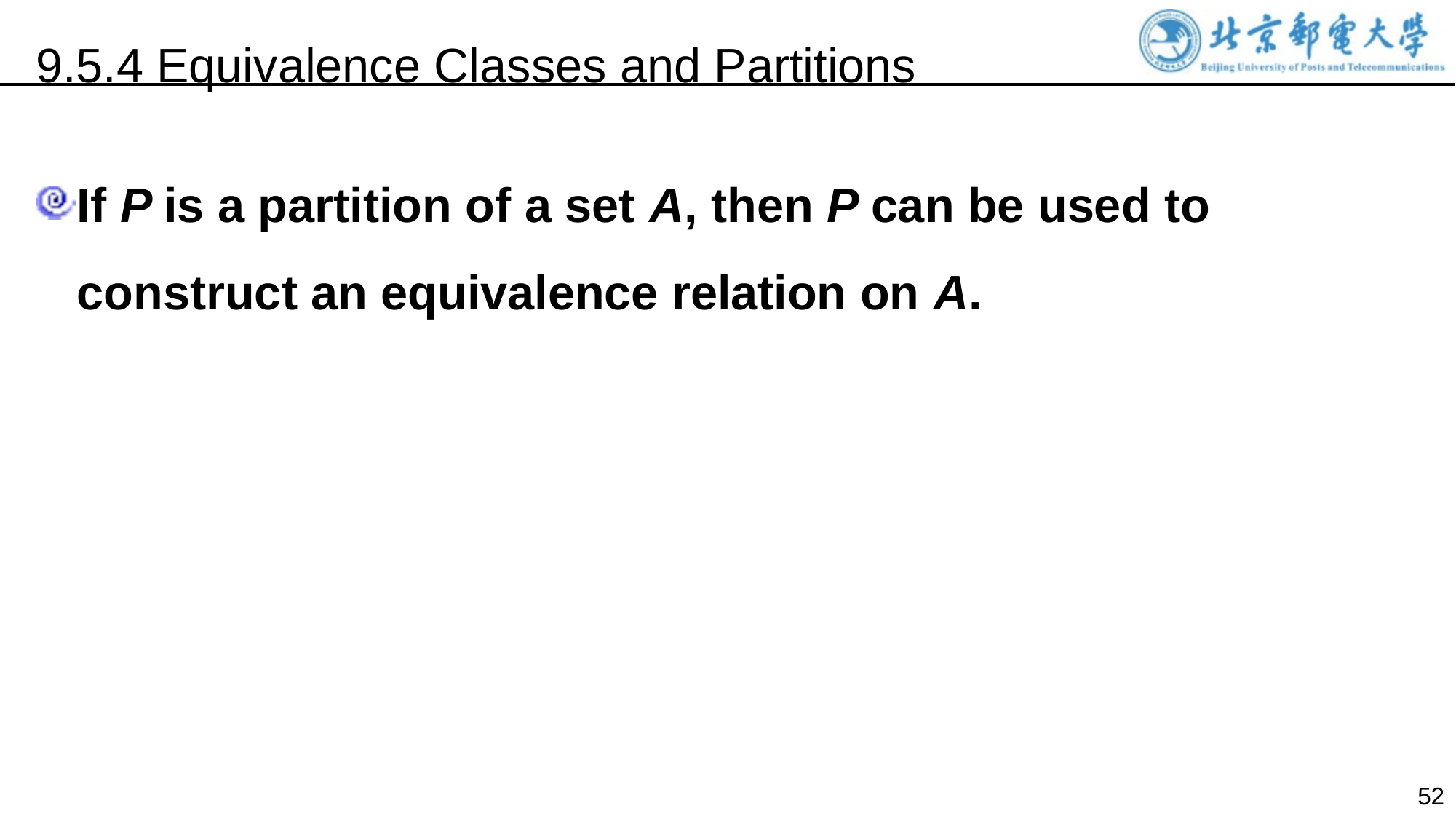

9.5.4 Equivalence Classes and Partitions
If P is a partition of a set A, then P can be used to construct an equivalence relation on A.